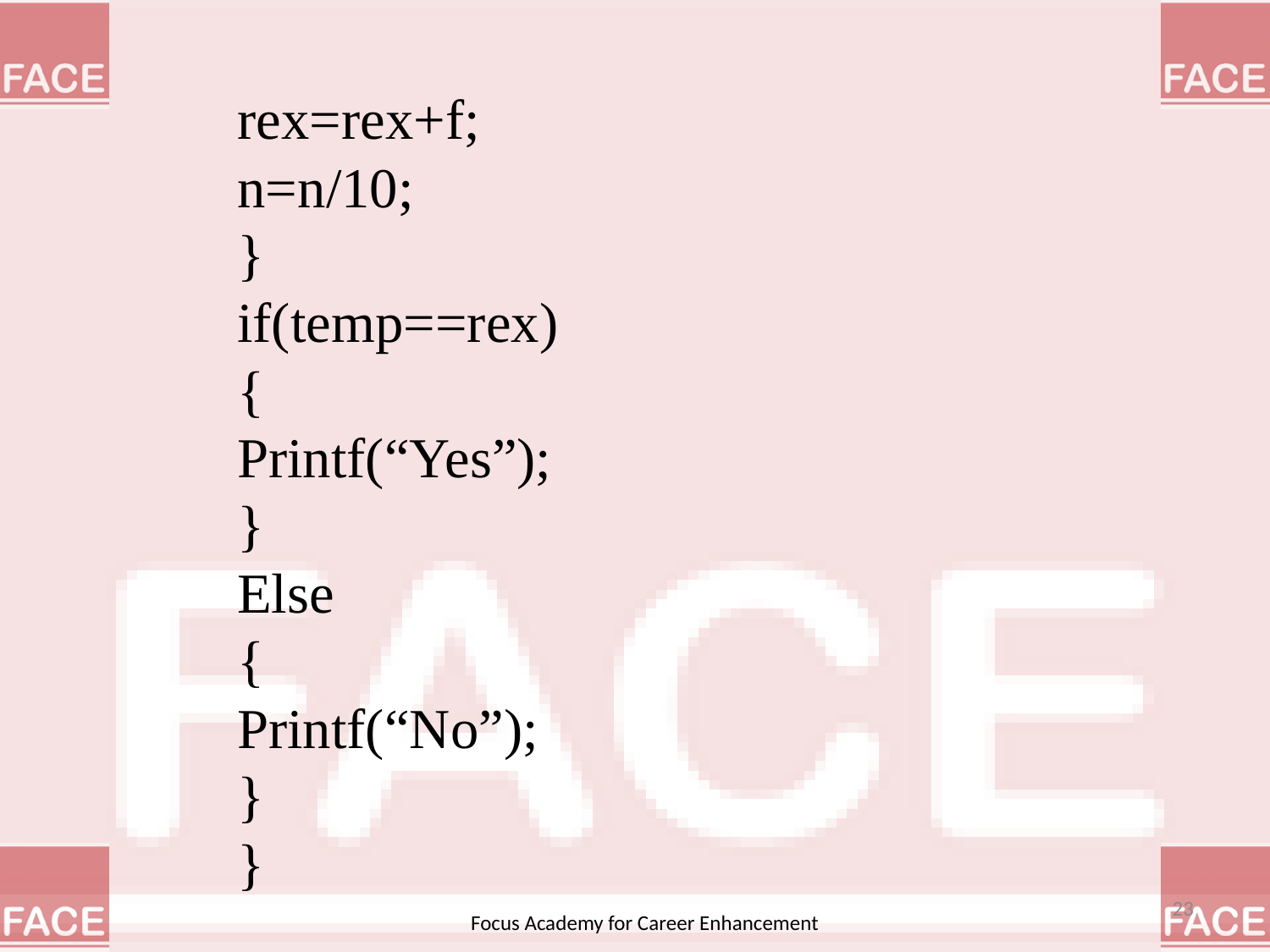

rex=rex+f;
n=n/10;
}
if(temp==rex)
{
Printf(“Yes”);
}
Else
{
Printf(“No”);
}
}
23